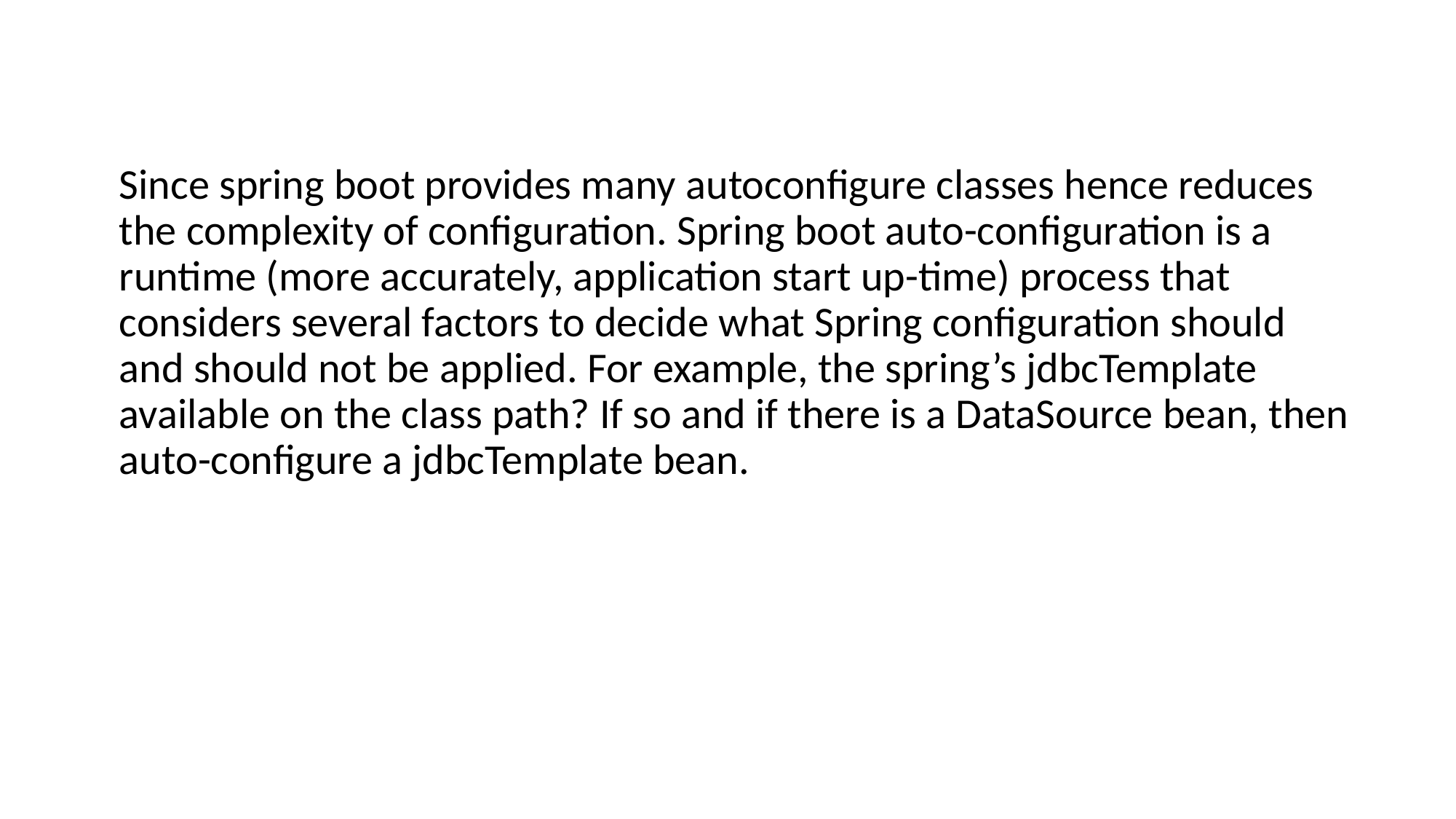

Since spring boot provides many autoconfigure classes hence reduces the complexity of configuration. Spring boot auto-configuration is a runtime (more accurately, application start up-time) process that considers several factors to decide what Spring configuration should and should not be applied. For example, the spring’s jdbcTemplate available on the class path? If so and if there is a DataSource bean, then auto-configure a jdbcTemplate bean.